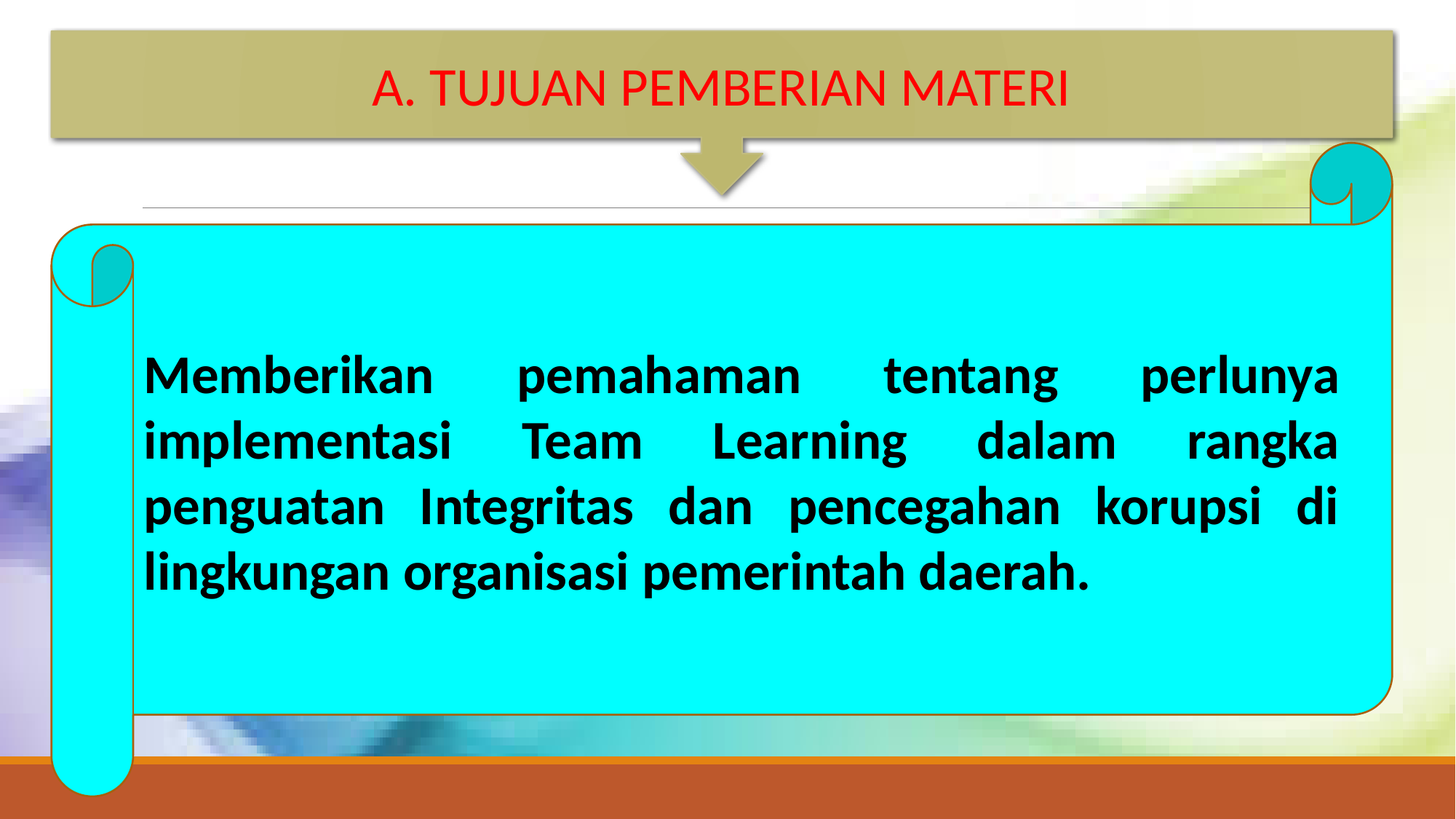

A. TUJUAN PEMBERIAN MATERI
Memberikan pemahaman tentang perlunya implementasi Team Learning dalam rangka penguatan Integritas dan pencegahan korupsi di lingkungan organisasi pemerintah daerah.